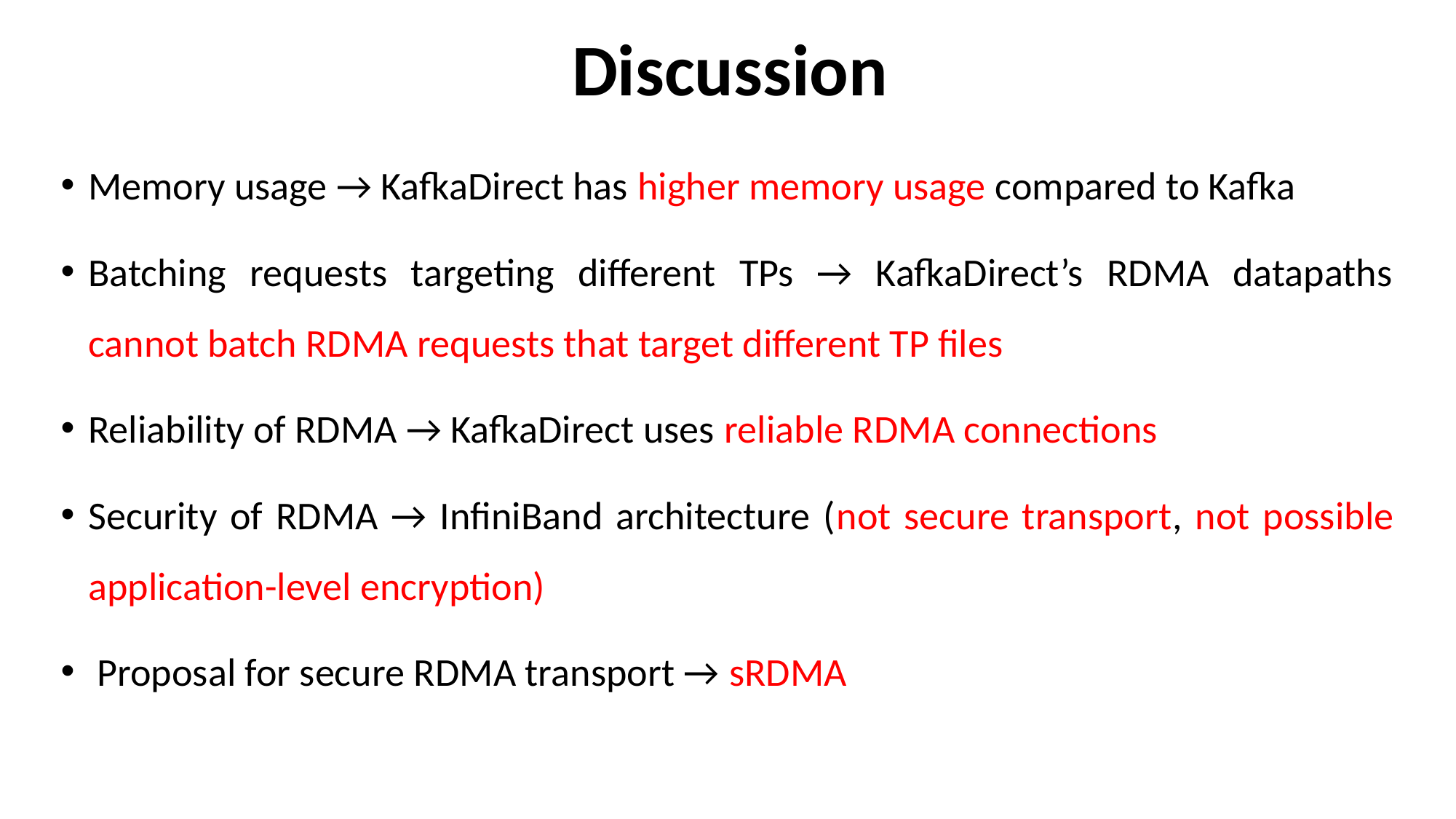

Discussion
Memory usage → KafkaDirect has higher memory usage compared to Kafka
Batching requests targeting different TPs → KafkaDirect’s RDMA datapaths cannot batch RDMA requests that target different TP files
Reliability of RDMA → KafkaDirect uses reliable RDMA connections
Security of RDMA → InfiniBand architecture (not secure transport, not possible application-level encryption)
 Proposal for secure RDMA transport → sRDMA